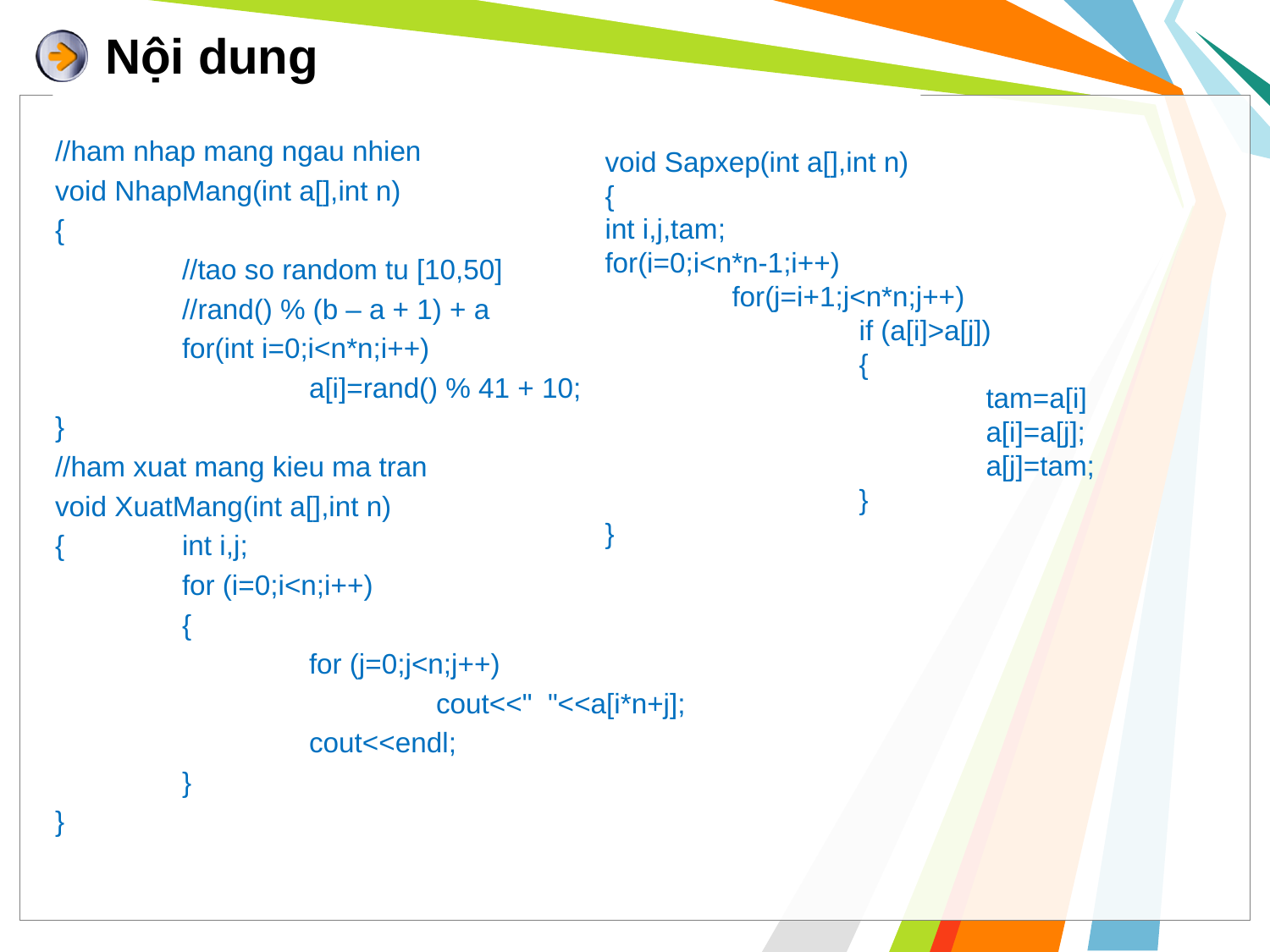

# Nội dung
//ham nhap mang ngau nhien
void NhapMang(int a[],int n)
{
	//tao so random tu [10,50]
	//rand() % (b – a + 1) + a
	for(int i=0;i<n*n;i++)
		a[i]=rand() % 41 + 10;
}
//ham xuat mang kieu ma tran
void XuatMang(int a[],int n)
{	int i,j;
	for (i=0;i<n;i++)
	{
		for (j=0;j<n;j++)
			cout<<"  "<<a[i*n+j];
		cout<<endl;
	}
}
void Sapxep(int a[],int n)
{
int i,j,tam;
for(i=0;i<n*n-1;i++)
	for(j=i+1;j<n*n;j++)
		if (a[i]>a[j])
		{
			tam=a[i]
			a[i]=a[j];
			a[j]=tam;
		}
}